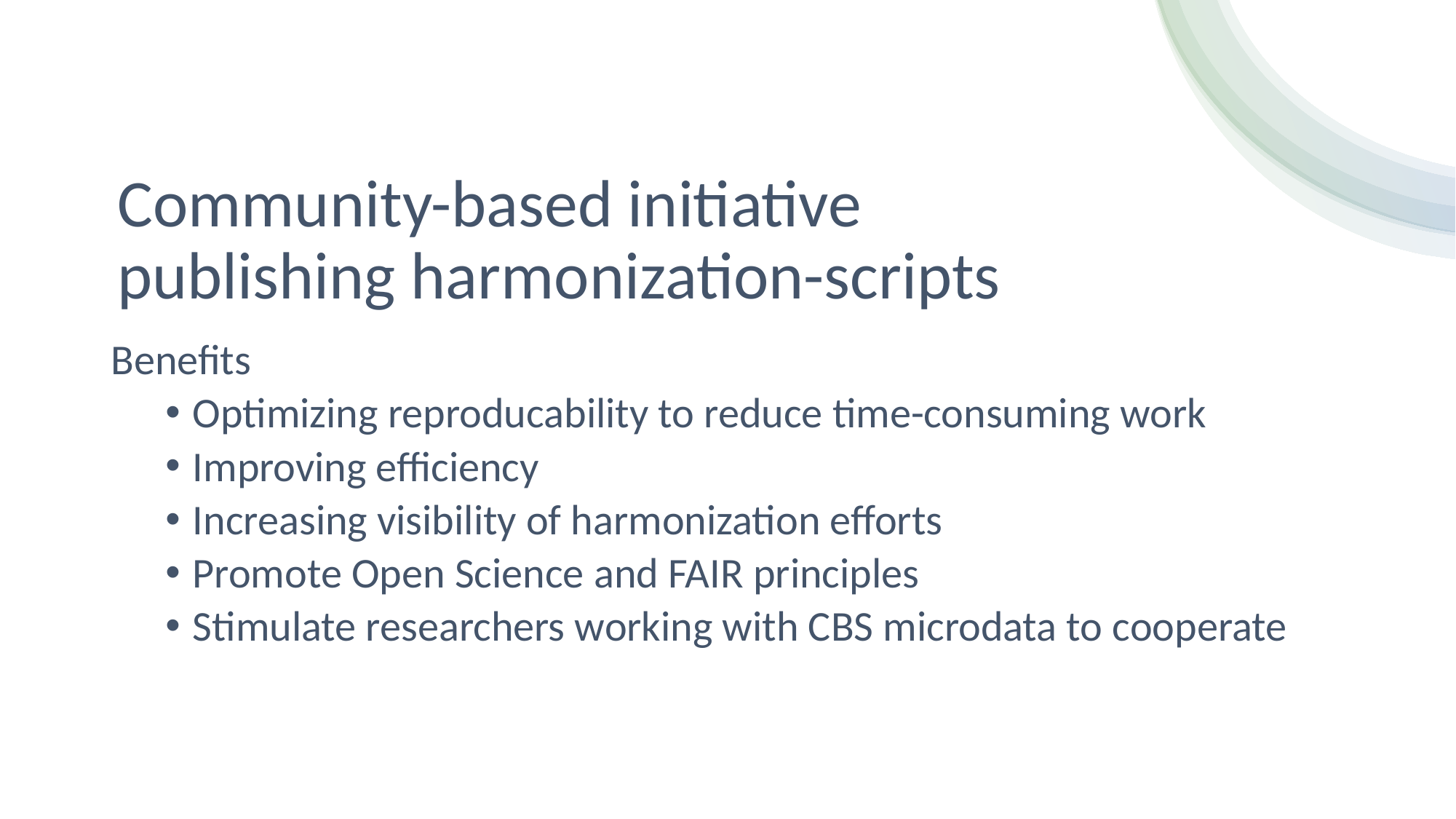

# Community-based initiative publishing harmonization-scripts
Benefits
Optimizing reproducability to reduce time-consuming work
Improving efficiency
Increasing visibility of harmonization efforts
Promote Open Science and FAIR principles
Stimulate researchers working with CBS microdata to cooperate